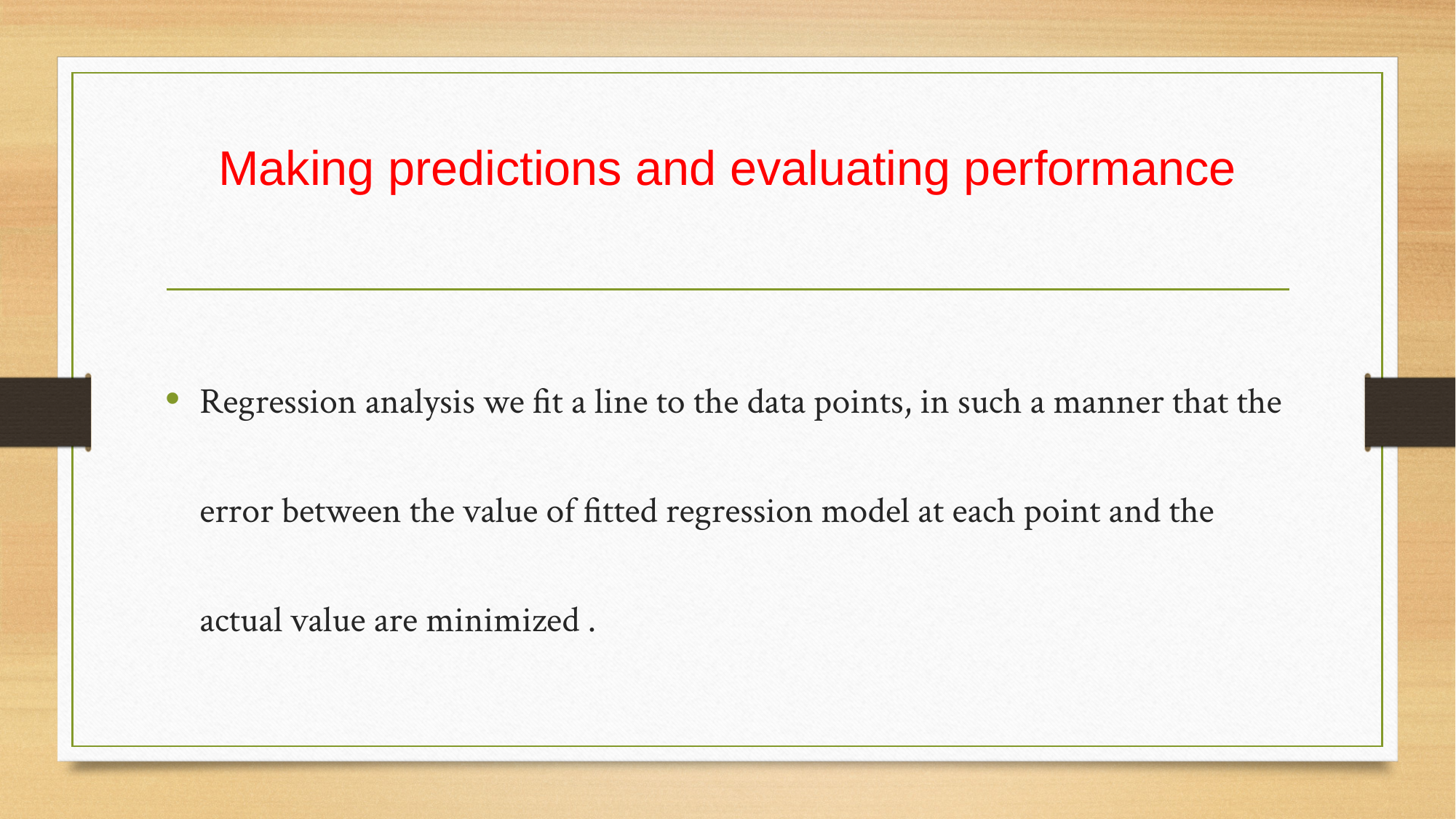

# Making predictions and evaluating performance
Regression analysis we fit a line to the data points, in such a manner that the error between the value of fitted regression model at each point and the actual value are minimized .